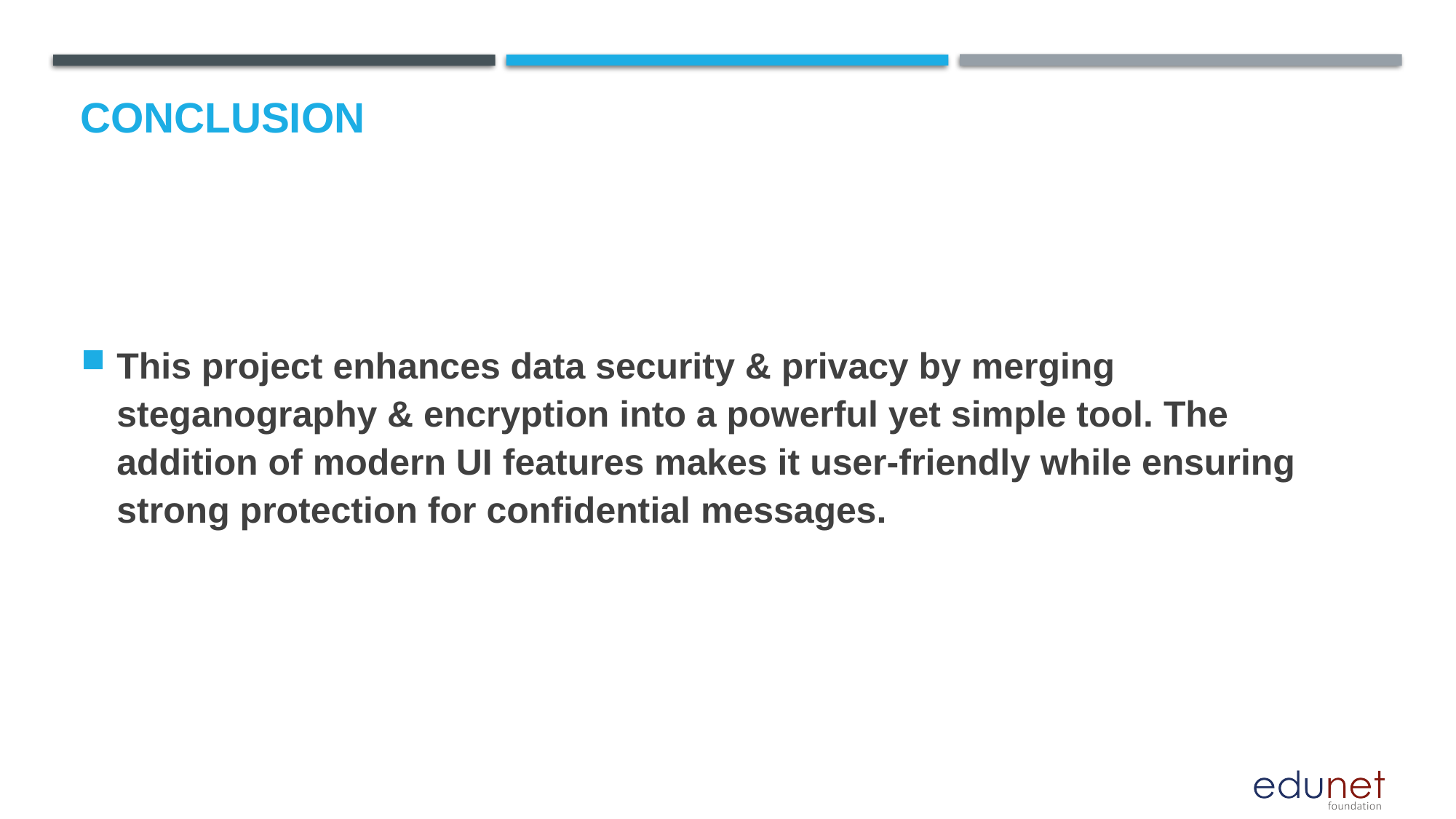

# Conclusion
This project enhances data security & privacy by merging steganography & encryption into a powerful yet simple tool. The addition of modern UI features makes it user-friendly while ensuring strong protection for confidential messages.